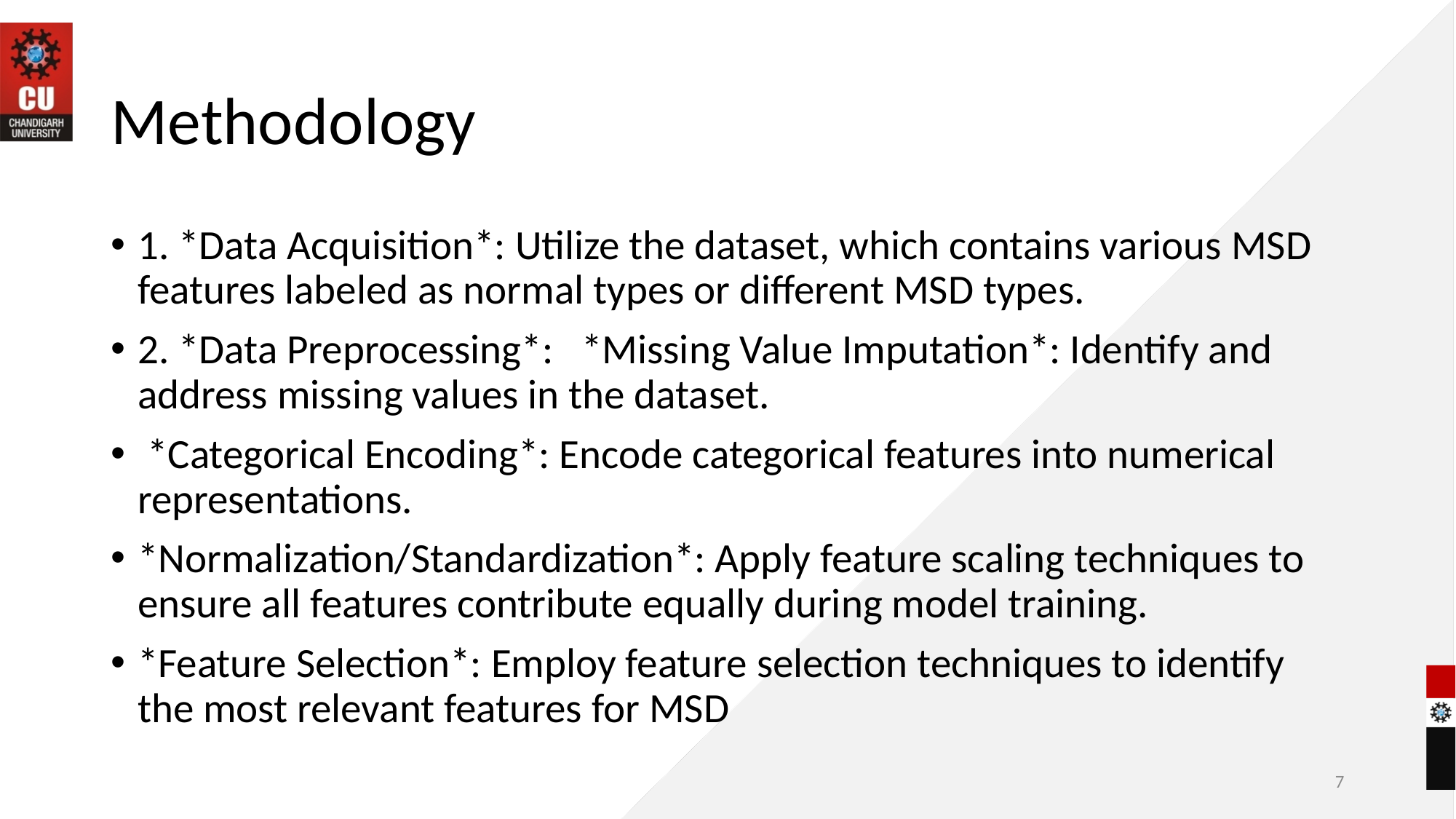

# Methodology
1. *Data Acquisition*: Utilize the dataset, which contains various MSD features labeled as normal types or different MSD types.
2. *Data Preprocessing*:   *Missing Value Imputation*: Identify and address missing values in the dataset.
 *Categorical Encoding*: Encode categorical features into numerical representations.
*Normalization/Standardization*: Apply feature scaling techniques to ensure all features contribute equally during model training.
*Feature Selection*: Employ feature selection techniques to identify the most relevant features for MSD
7